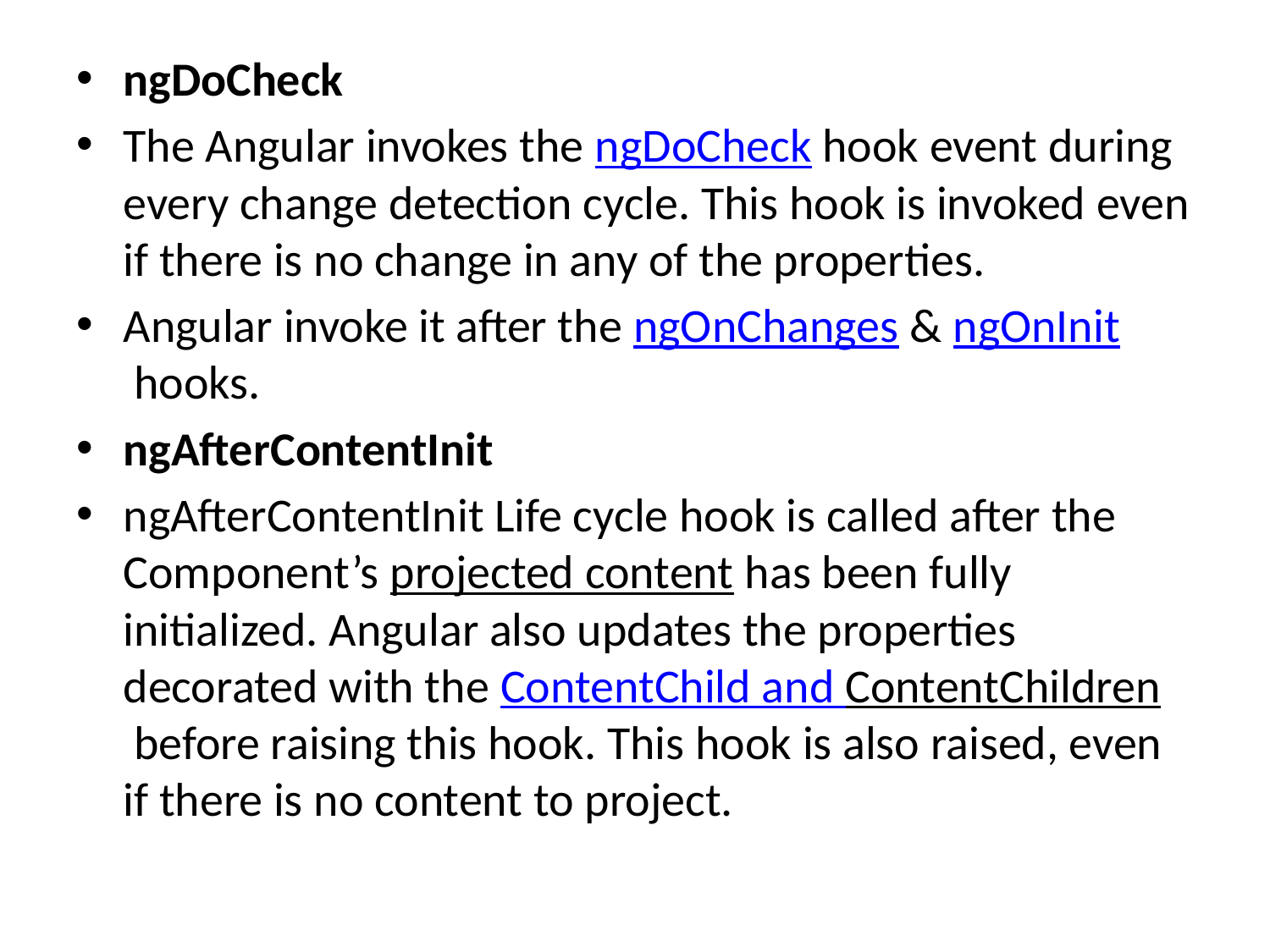

ngDoCheck
The Angular invokes the ngDoCheck hook event during every change detection cycle. This hook is invoked even if there is no change in any of the properties.
Angular invoke it after the ngOnChanges & ngOnInit hooks.
ngAfterContentInit
ngAfterContentInit Life cycle hook is called after the Component’s projected content has been fully initialized. Angular also updates the properties decorated with the ContentChild and ContentChildren before raising this hook. This hook is also raised, even if there is no content to project.